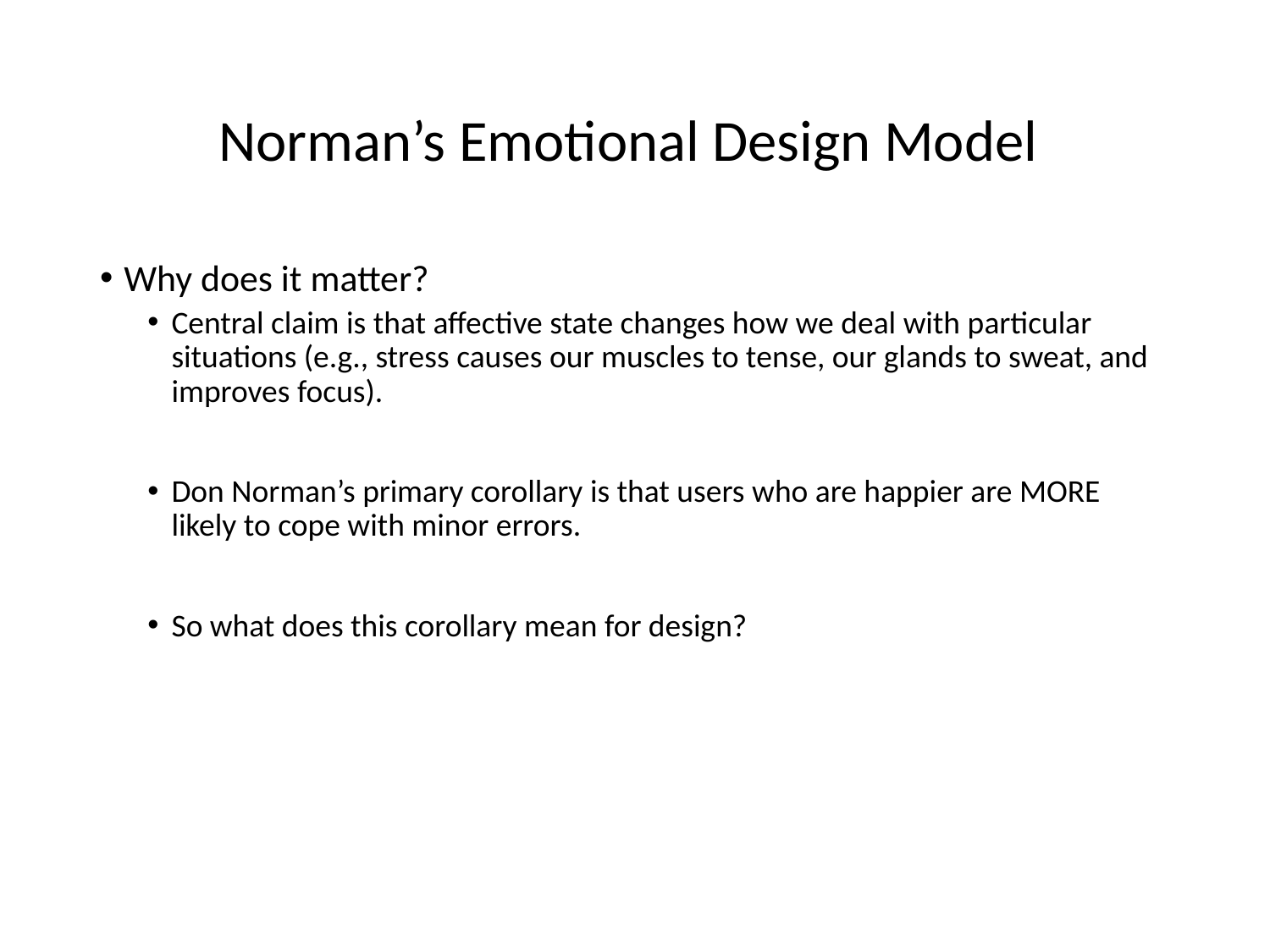

# Norman’s Emotional Design Model
Why does it matter?
Central claim is that affective state changes how we deal with particular situations (e.g., stress causes our muscles to tense, our glands to sweat, and improves focus).

Don Norman’s primary corollary is that users who are happier are MORE likely to cope with minor errors.

So what does this corollary mean for design?